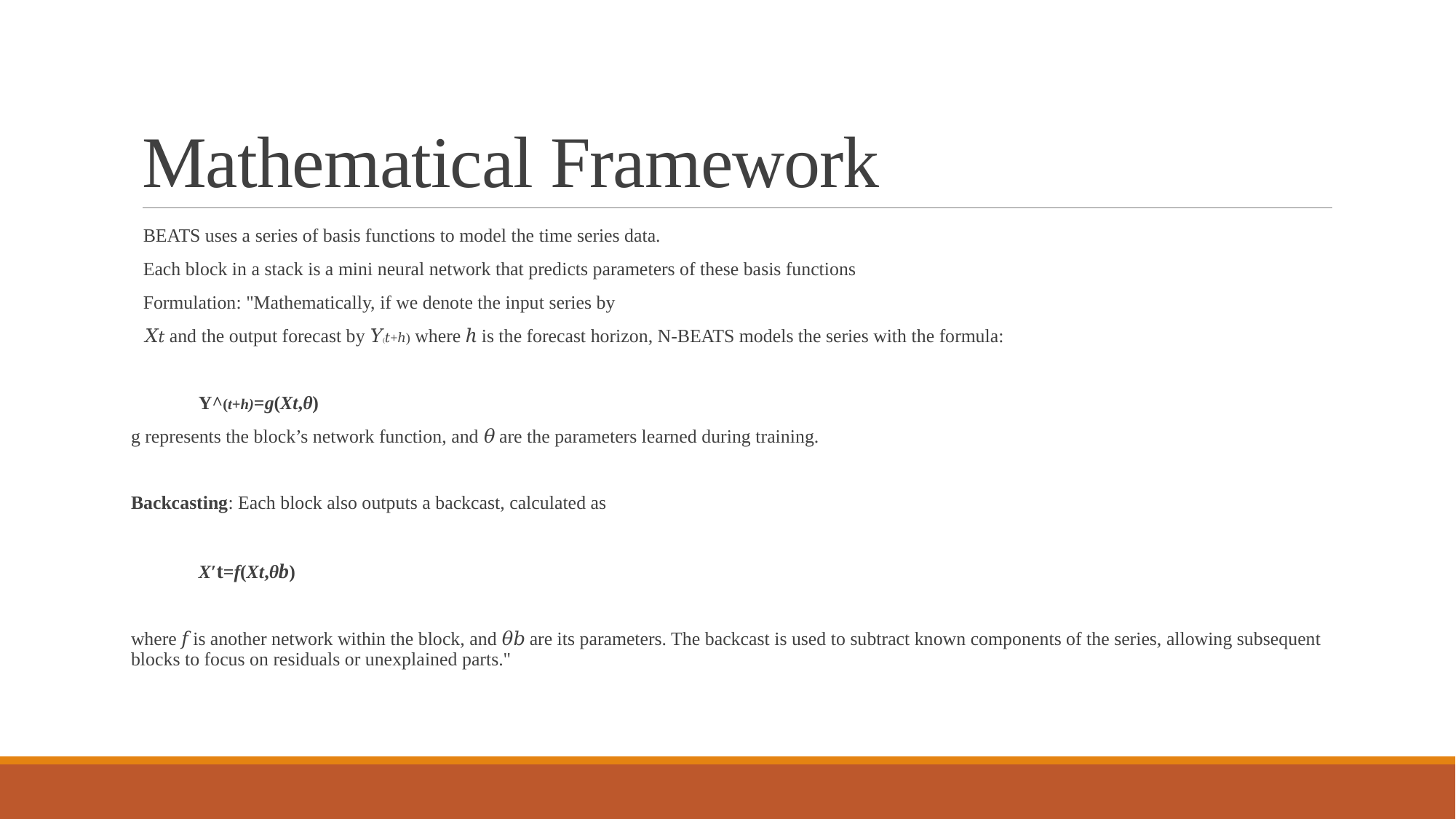

# Mathematical Framework
BEATS uses a series of basis functions to model the time series data.
Each block in a stack is a mini neural network that predicts parameters of these basis functions
Formulation: "Mathematically, if we denote the input series by
   𝑋𝑡​ and the output forecast by 𝑌(𝑡+ℎ) where ℎ is the forecast horizon, N-BEATS models the series with the formula:

			Y^(t+h)​=g(Xt​,θ)
g represents the block’s network function, and 𝜃 are the parameters learned during training.

Backcasting: Each block also outputs a backcast, calculated as

			X′​t=f(Xt​,θb​)

where 𝑓 is another network within the block, and 𝜃𝑏 are its parameters. The backcast is used to subtract known components of the series, allowing subsequent blocks to focus on residuals or unexplained parts."